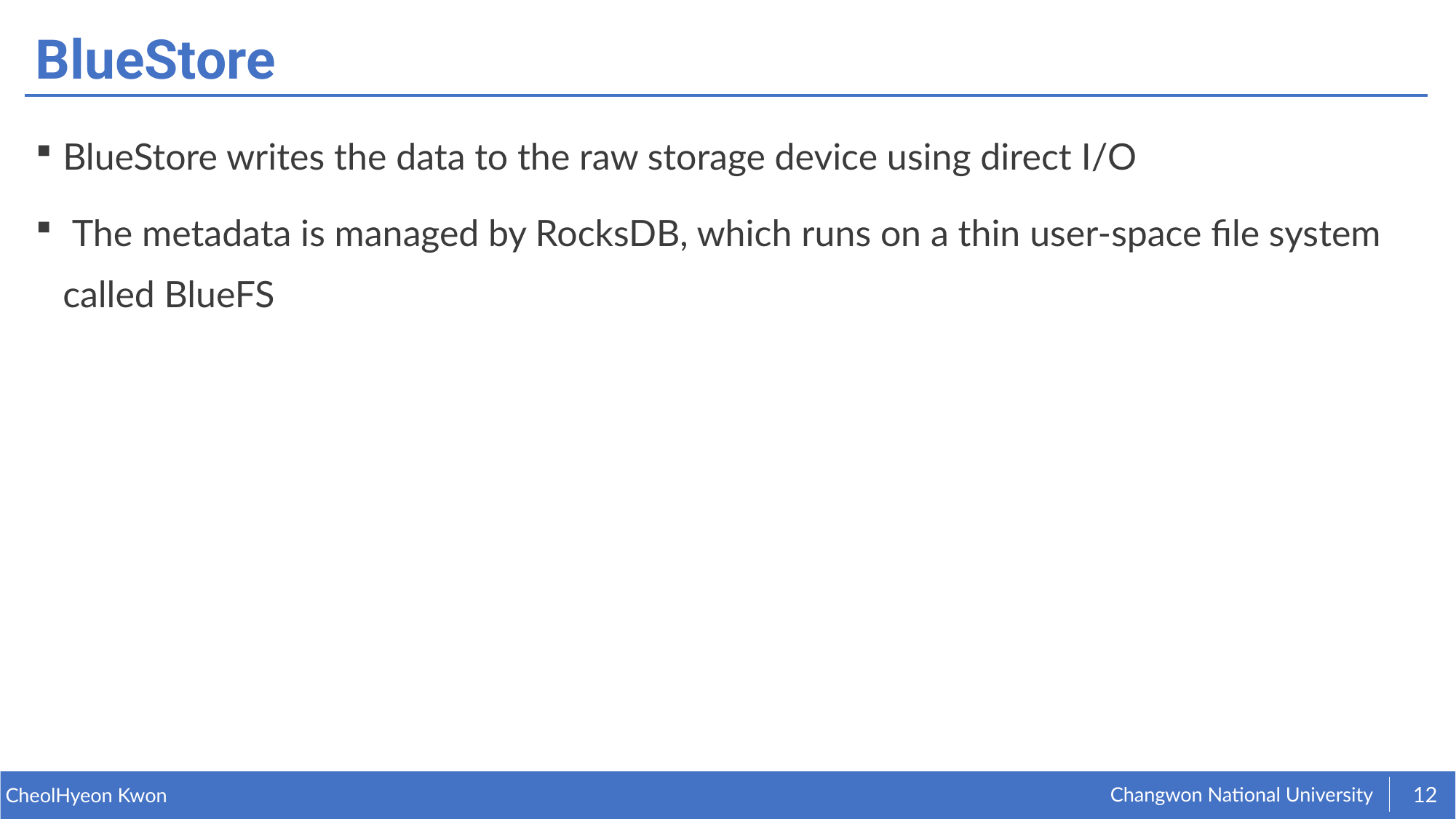

# BlueStore
BlueStore writes the data to the raw storage device using direct I/O
 The metadata is managed by RocksDB, which runs on a thin user-space file system called BlueFS
12